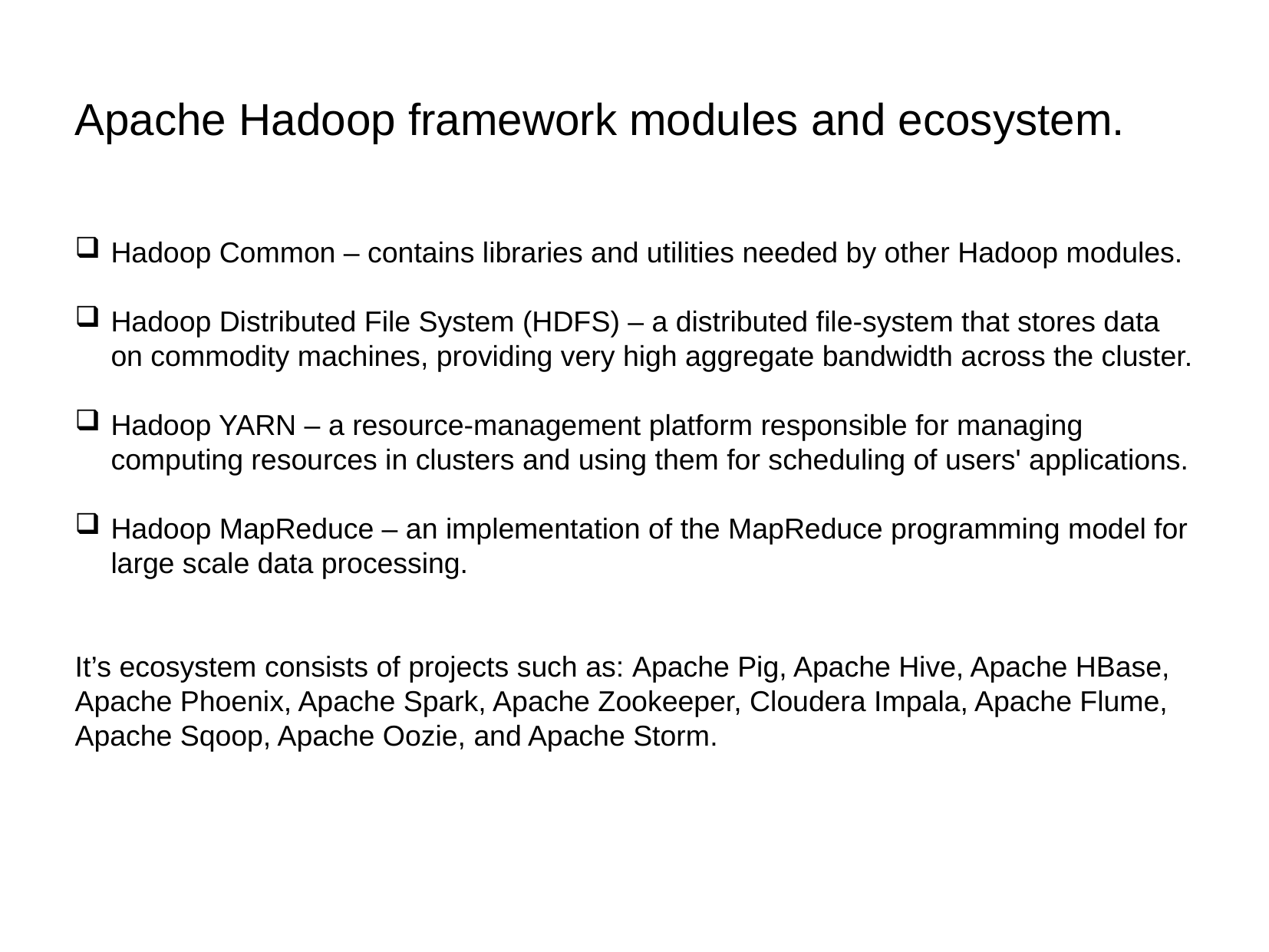

# Apache Hadoop framework modules and ecosystem.
Hadoop Common – contains libraries and utilities needed by other Hadoop modules.

Hadoop Distributed File System (HDFS) – a distributed file-system that stores data on commodity machines, providing very high aggregate bandwidth across the cluster.

Hadoop YARN – a resource-management platform responsible for managing computing resources in clusters and using them for scheduling of users' applications.

Hadoop MapReduce – an implementation of the MapReduce programming model for large scale data processing.

It’s ecosystem consists of projects such as: Apache Pig, Apache Hive, Apache HBase, Apache Phoenix, Apache Spark, Apache Zookeeper, Cloudera Impala, Apache Flume, Apache Sqoop, Apache Oozie, and Apache Storm.